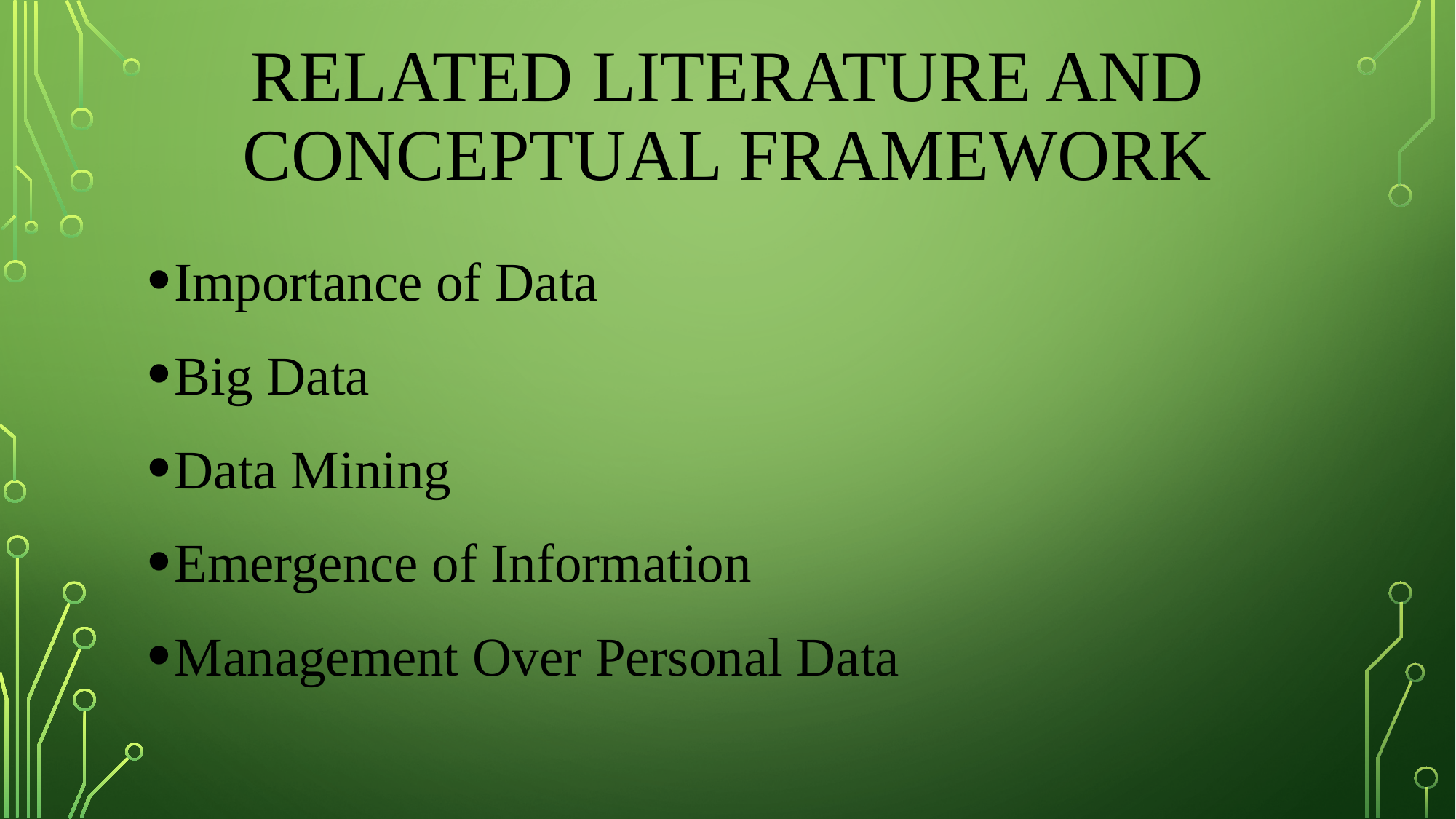

# RELATED LITERATURE AND CONCEPTUAL FRAMEWORK
Importance of Data
Big Data
Data Mining
Emergence of Information
Management Over Personal Data